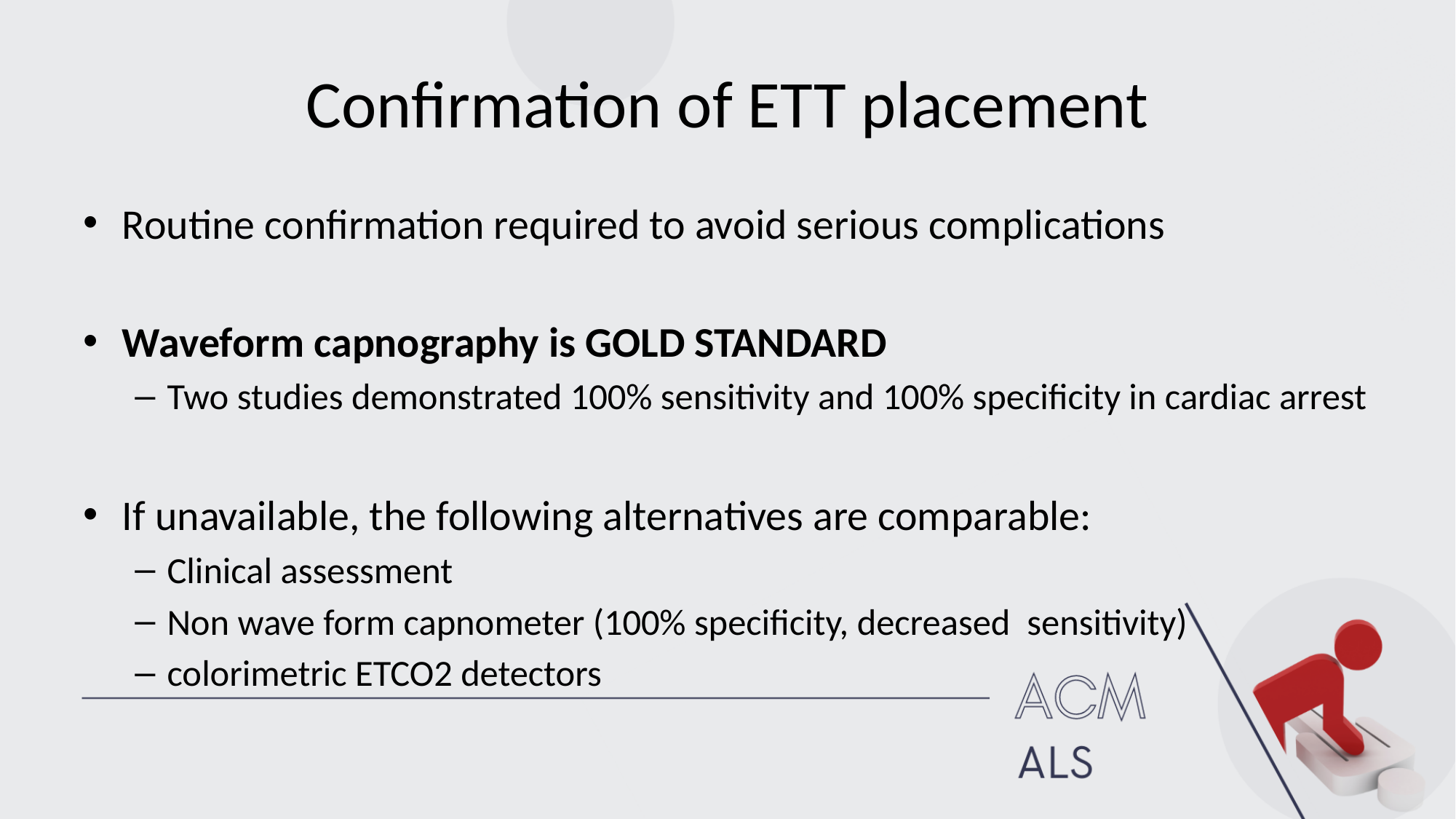

# Confirmation of ETT placement
Routine confirmation required to avoid serious complications

Waveform capnography is GOLD STANDARD
Two studies demonstrated 100% sensitivity and 100% specificity in cardiac arrest

If unavailable, the following alternatives are comparable:
Clinical assessment
Non wave form capnometer (100% specificity, decreased  sensitivity)
colorimetric ETCO2 detectors